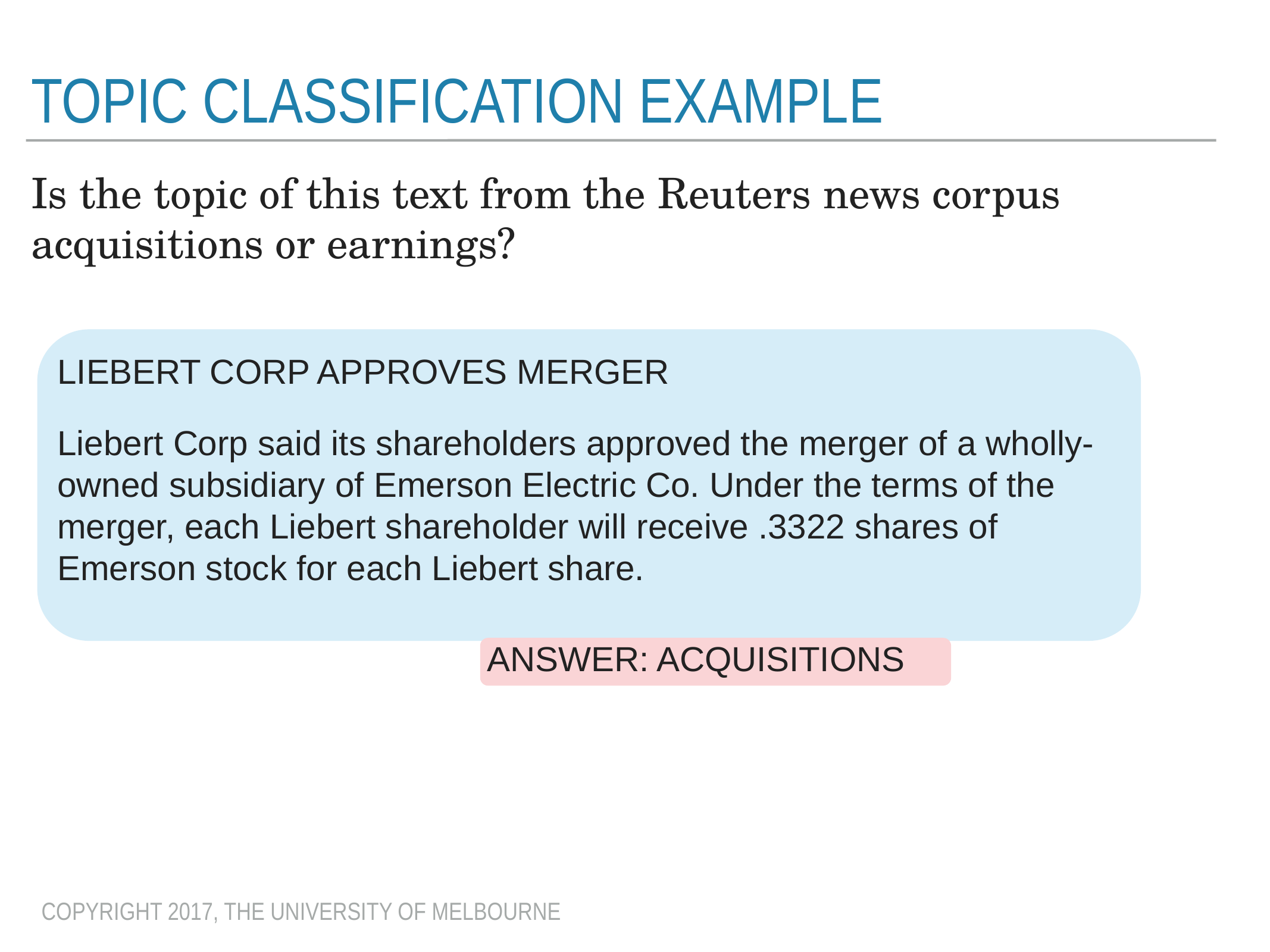

# Topic classification Example
Is the topic of this text from the Reuters news corpus acquisitions or earnings?

LIEBERT CORP APPROVES MERGER
Liebert Corp said its shareholders approved the merger of a wholly-owned subsidiary of Emerson Electric Co. Under the terms of the merger, each Liebert shareholder will receive .3322 shares of Emerson stock for each Liebert share.

Answer: Acquisitions